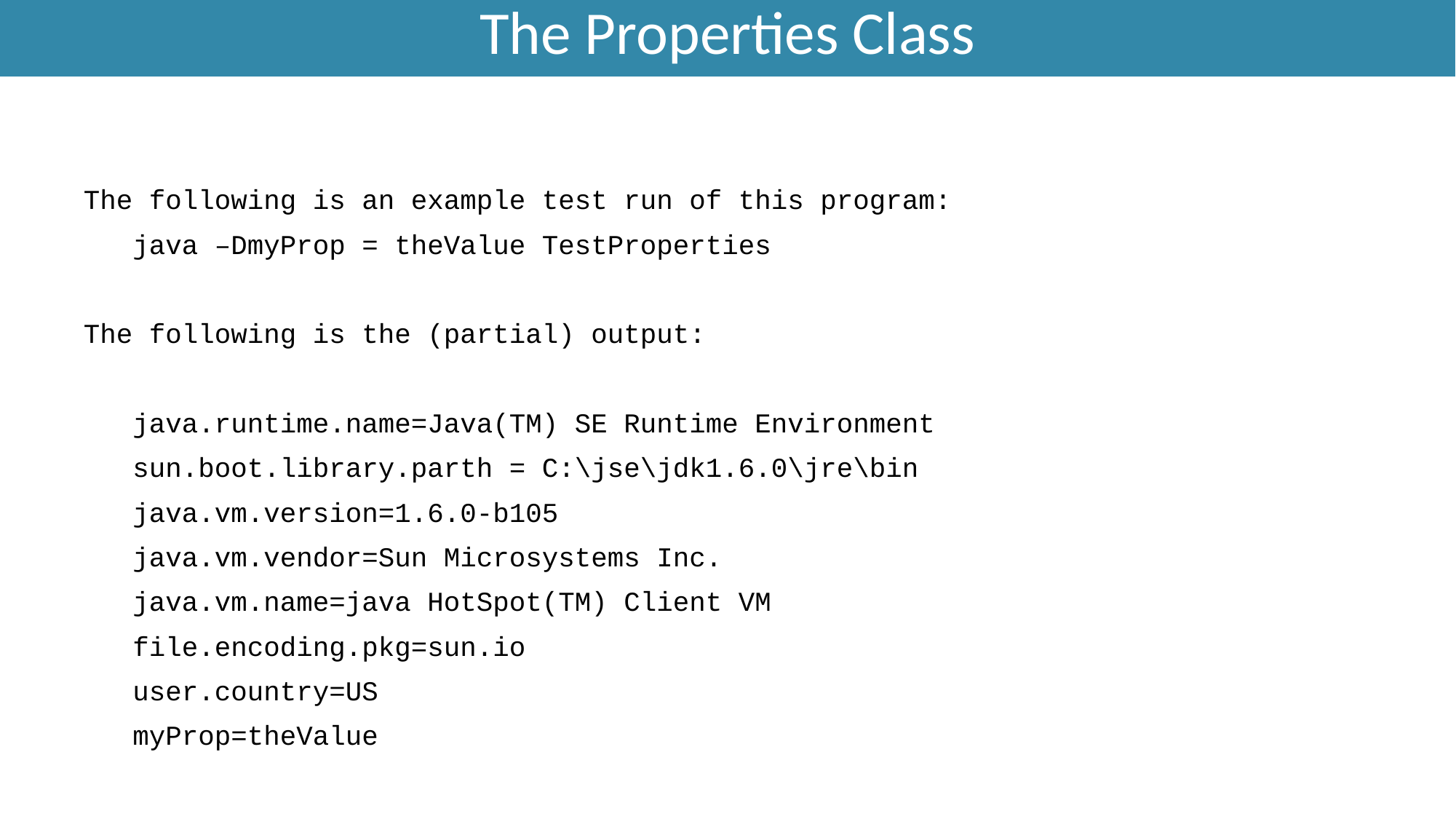

# The Properties Class
Utility Classes

The following is an example test run of this program:
   java –DmyProp = theValue TestProperties

The following is the (partial) output:

   java.runtime.name=Java(TM) SE Runtime Environment
   sun.boot.library.parth = C:\jse\jdk1.6.0\jre\bin
   java.vm.version=1.6.0-b105
   java.vm.vendor=Sun Microsystems Inc.
   java.vm.name=java HotSpot(TM) Client VM
   file.encoding.pkg=sun.io
   user.country=US
   myProp=theValue